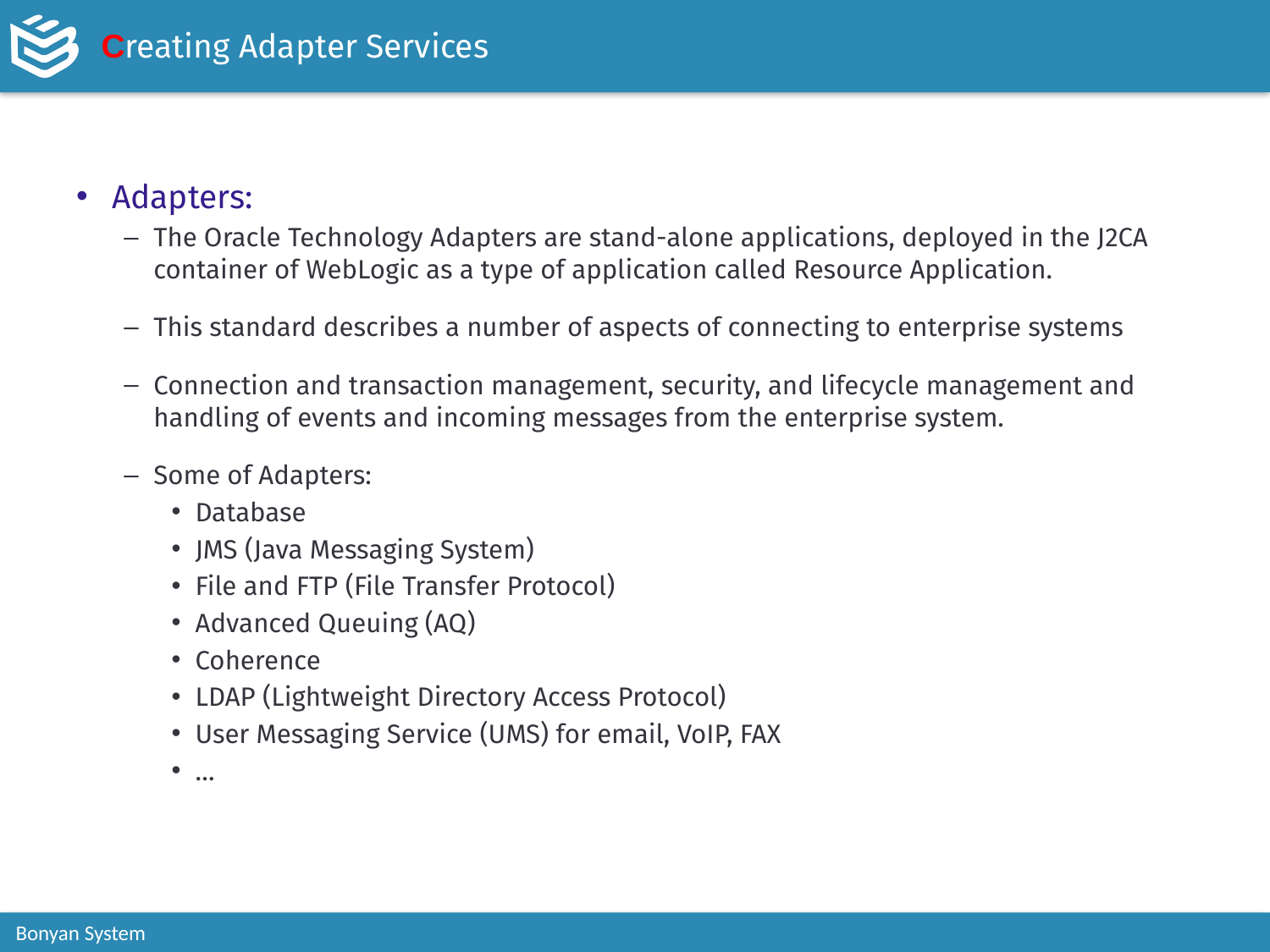

# Creating Adapter Services
Adapters:
The Oracle Technology Adapters are stand-alone applications, deployed in the J2CA container of WebLogic as a type of application called Resource Application.
This standard describes a number of aspects of connecting to enterprise systems
Connection and transaction management, security, and lifecycle management and handling of events and incoming messages from the enterprise system.
Some of Adapters:
Database
JMS (Java Messaging System)
File and FTP (File Transfer Protocol)
Advanced Queuing (AQ)
Coherence
LDAP (Lightweight Directory Access Protocol)
User Messaging Service (UMS) for email, VoIP, FAX
…